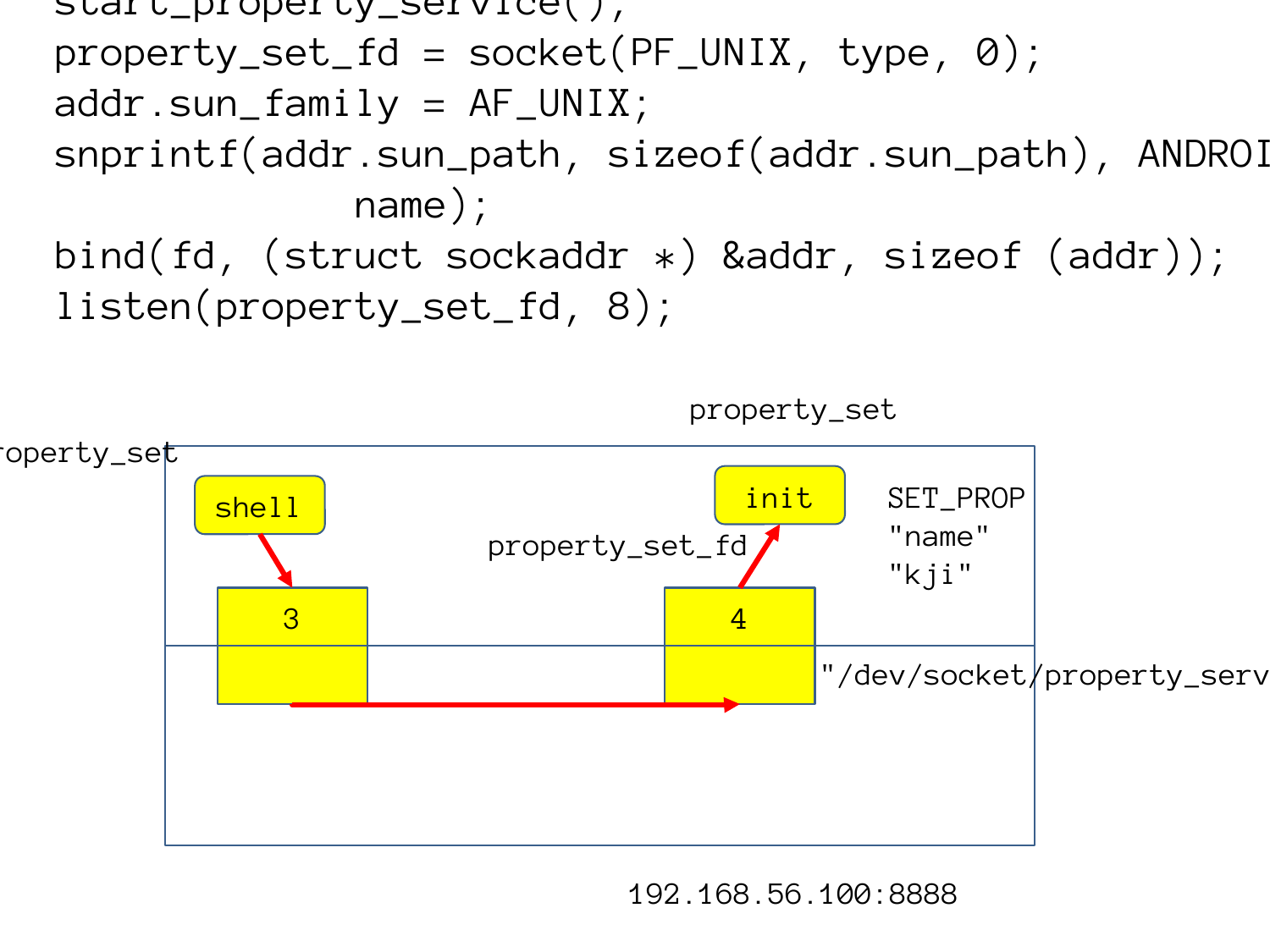

start_property_service();
property_set_fd = socket(PF_UNIX, type, 0);
addr.sun_family = AF_UNIX;
snprintf(addr.sun_path, sizeof(addr.sun_path), ANDROID_SOCKET_DIR"/%s",
             name);
bind(fd, (struct sockaddr *) &addr, sizeof (addr));
listen(property_set_fd, 8);

property_set
property_set

init
SET_PROP
"name"
"kji"
shell
property_set_fd
3
4

"/dev/socket/property_service"
192.168.56.100:8888